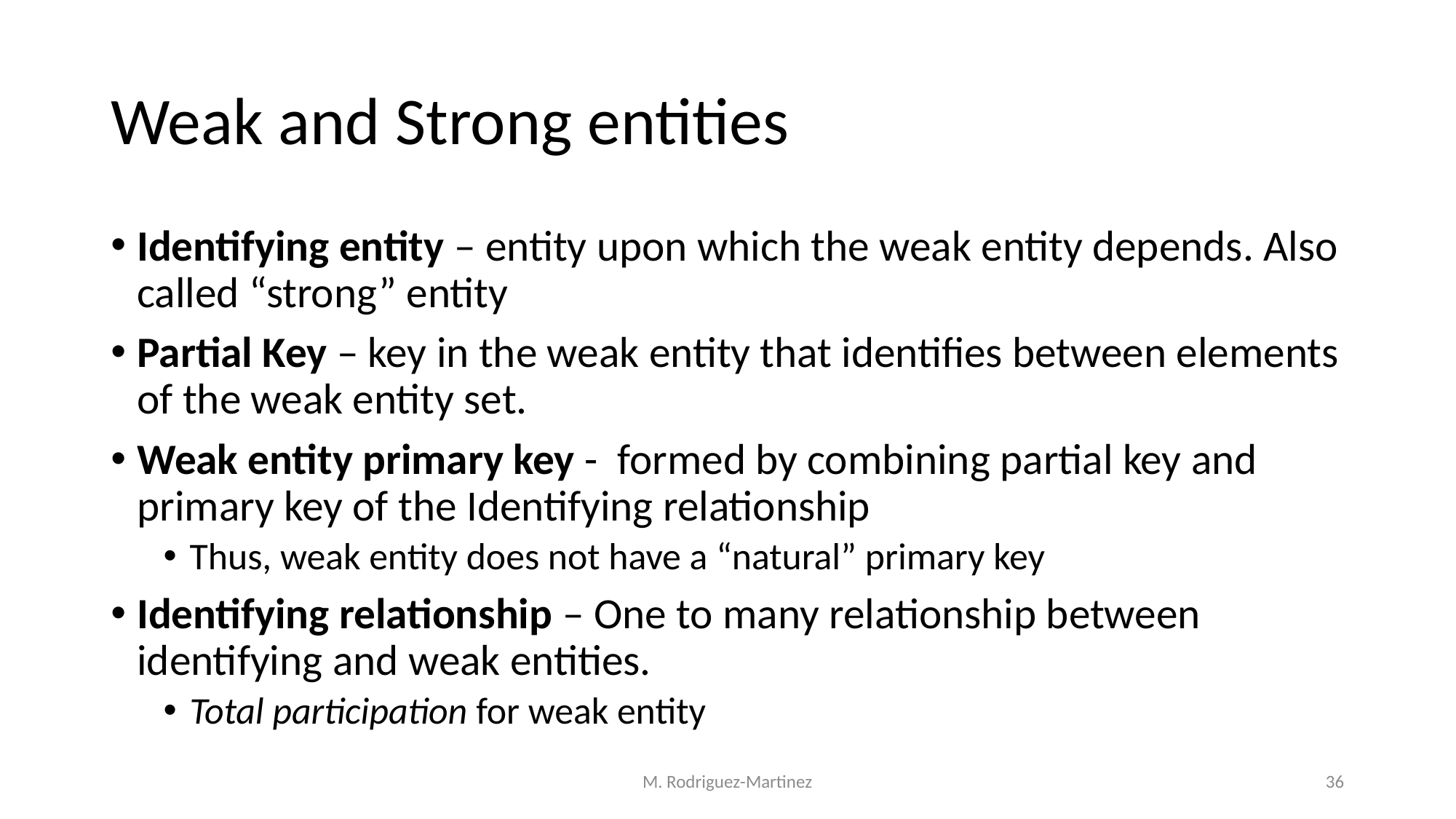

# Weak and Strong entities
Identifying entity – entity upon which the weak entity depends. Also called “strong” entity
Partial Key – key in the weak entity that identifies between elements of the weak entity set.
Weak entity primary key -  formed by combining partial key and primary key of the Identifying relationship
Thus, weak entity does not have a “natural” primary key
Identifying relationship – One to many relationship between identifying and weak entities.
Total participation for weak entity
M. Rodriguez-Martinez
36